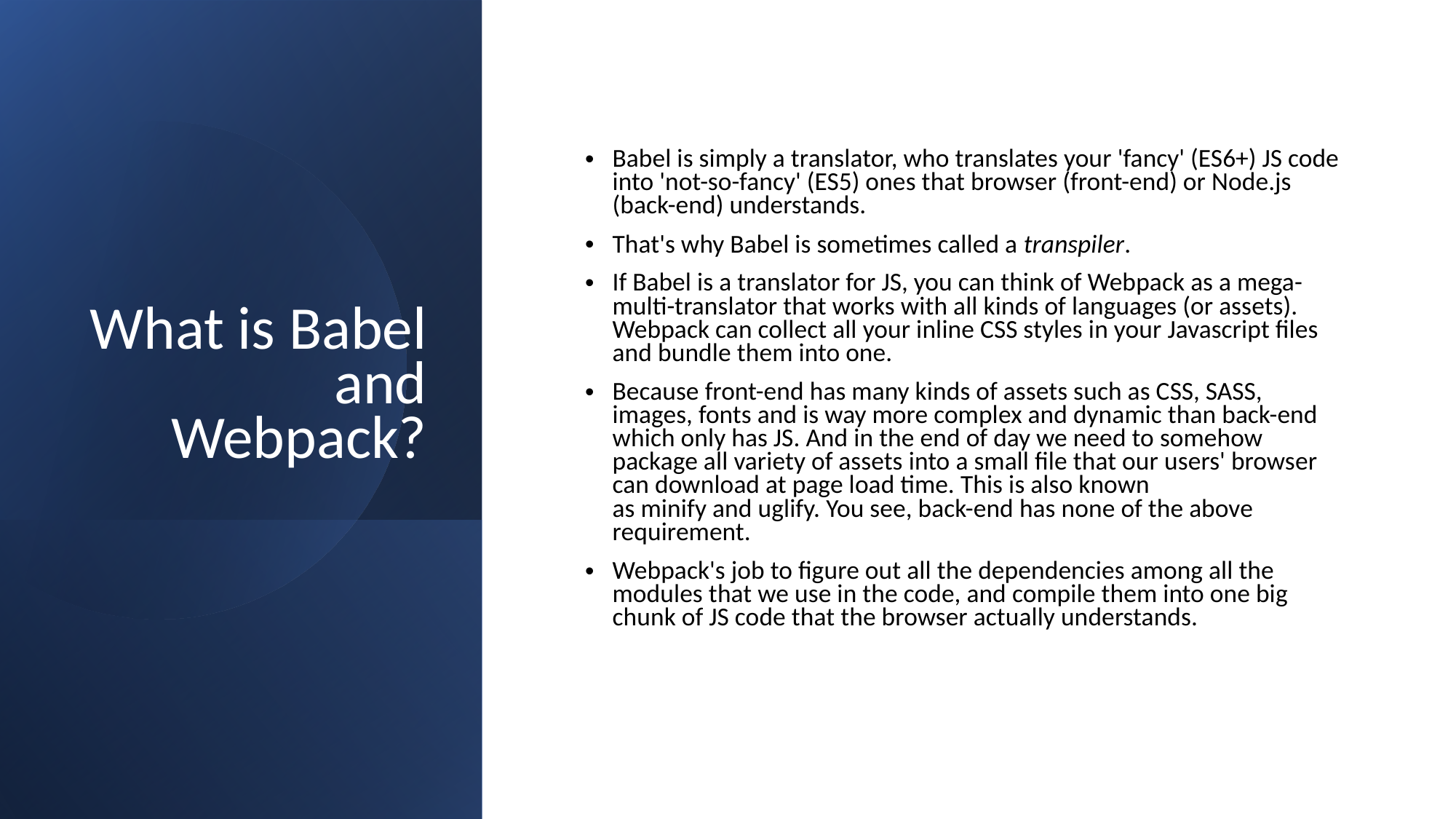

# What is Babel and Webpack?
Babel is simply a translator, who translates your 'fancy' (ES6+) JS code into 'not-so-fancy' (ES5) ones that browser (front-end) or Node.js (back-end) understands.
That's why Babel is sometimes called a transpiler.
If Babel is a translator for JS, you can think of Webpack as a mega-multi-translator that works with all kinds of languages (or assets). Webpack can collect all your inline CSS styles in your Javascript files and bundle them into one.
Because front-end has many kinds of assets such as CSS, SASS, images, fonts and is way more complex and dynamic than back-end which only has JS. And in the end of day we need to somehow package all variety of assets into a small file that our users' browser can download at page load time. This is also known as minify and uglify. You see, back-end has none of the above requirement.
Webpack's job to figure out all the dependencies among all the modules that we use in the code, and compile them into one big chunk of JS code that the browser actually understands.